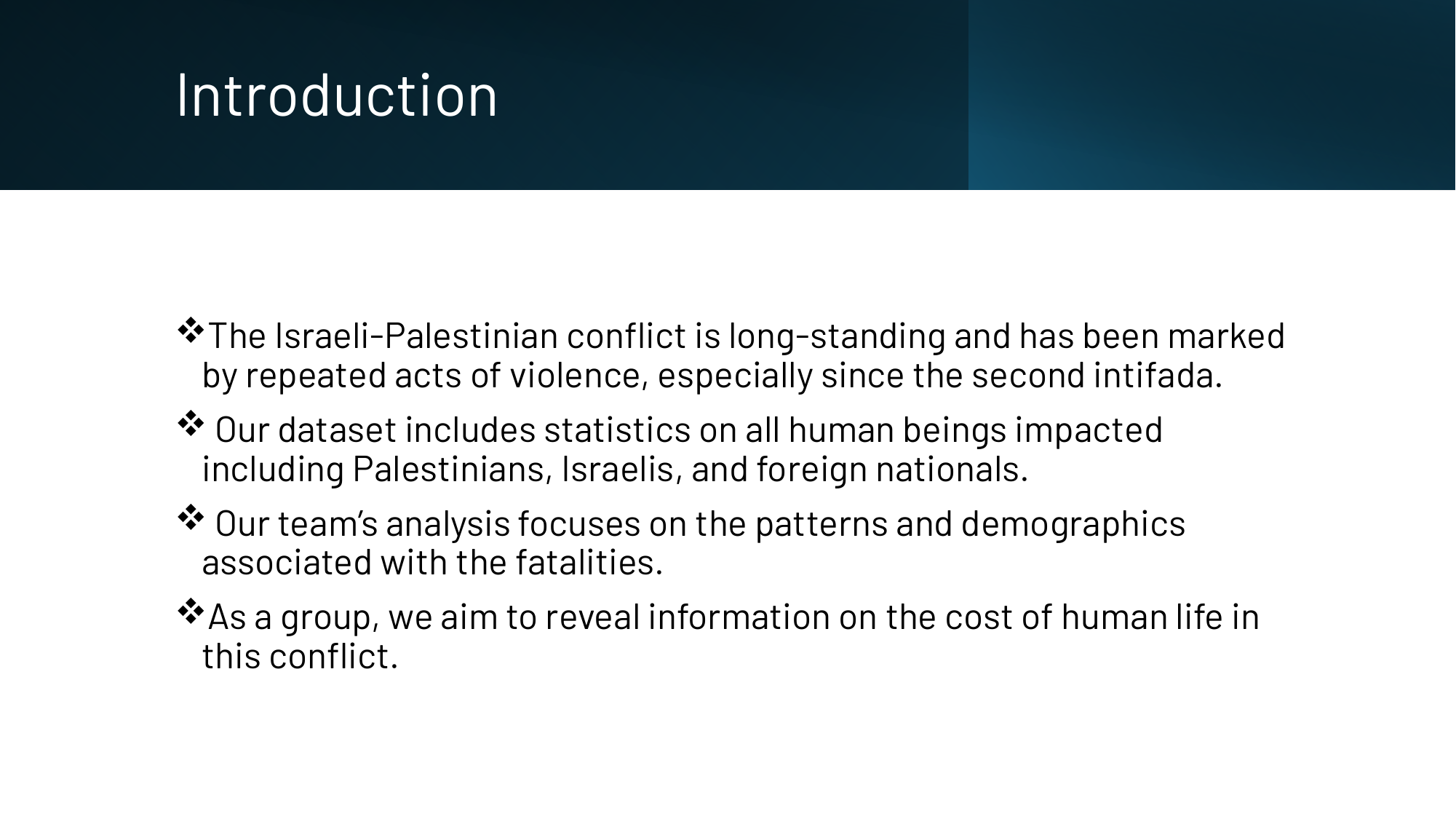

# Introduction
The Israeli-Palestinian conflict is long-standing and has been marked by repeated acts of violence, especially since the second intifada.
 Our dataset includes statistics on all human beings impacted including Palestinians, Israelis, and foreign nationals.
 Our team’s analysis focuses on the patterns and demographics associated with the fatalities.
As a group, we aim to reveal information on the cost of human life in this conflict.